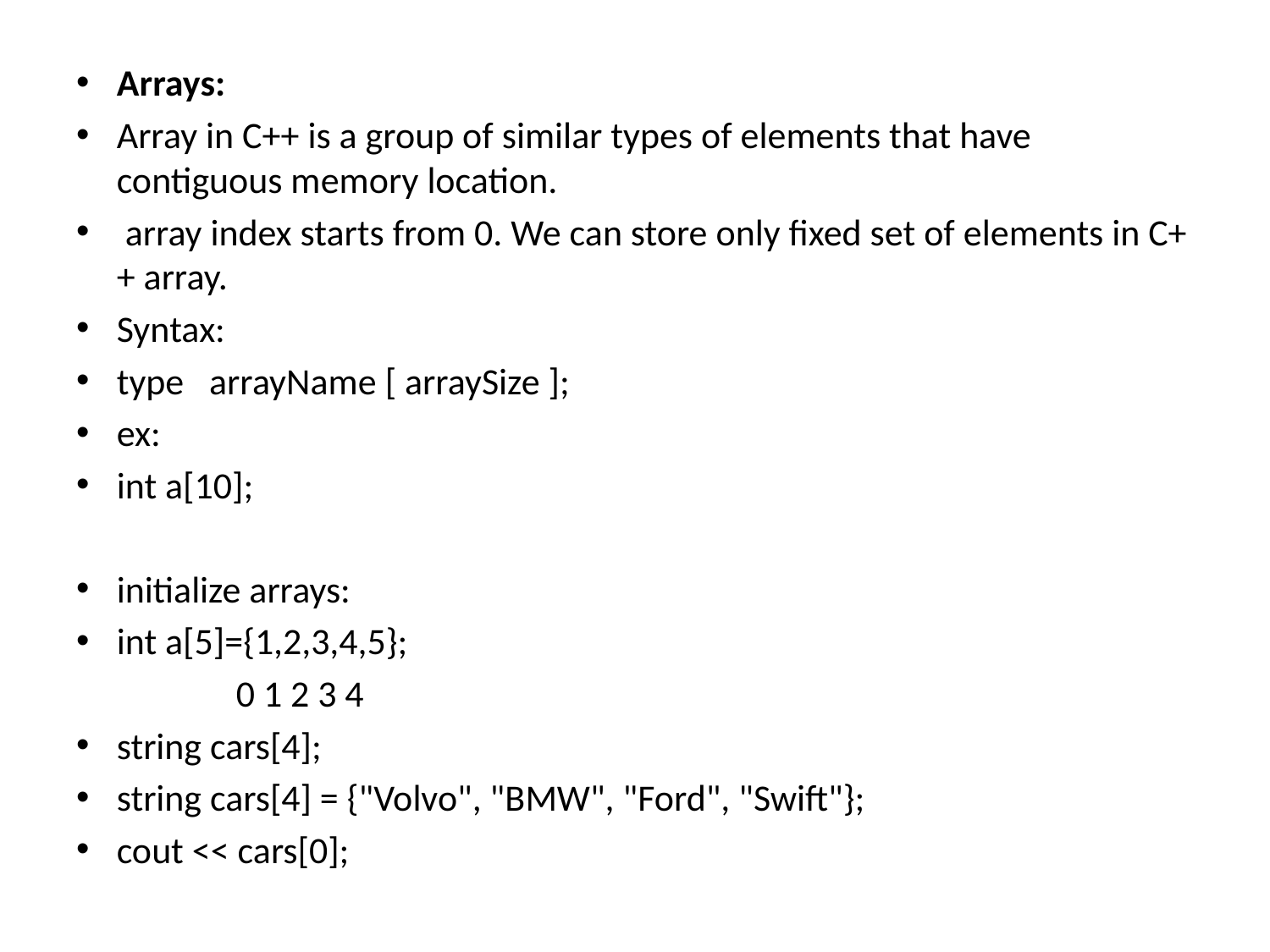

Arrays:
Array in C++ is a group of similar types of elements that have contiguous memory location.
 array index starts from 0. We can store only fixed set of elements in C++ array.
Syntax:
type   arrayName [ arraySize ];
ex:
int a[10];

initialize arrays:
int a[5]={1,2,3,4,5};
 	         0 1 2 3 4
string cars[4];
string cars[4] = {"Volvo", "BMW", "Ford", "Swift"};
cout << cars[0];